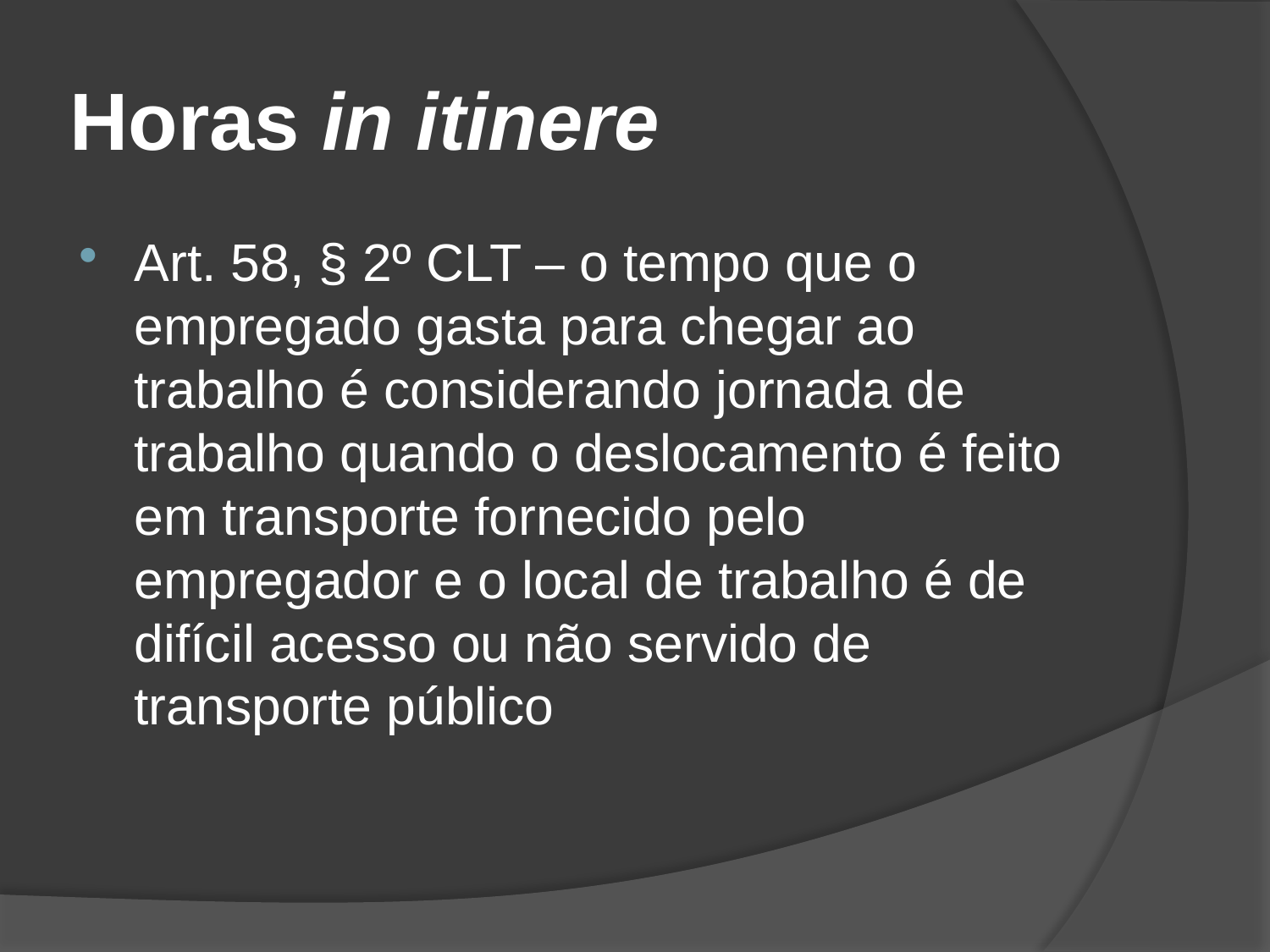

# Horas in itinere
Art. 58, § 2º CLT – o tempo que o empregado gasta para chegar ao trabalho é considerando jornada de trabalho quando o deslocamento é feito em transporte fornecido pelo empregador e o local de trabalho é de difícil acesso ou não servido de transporte público